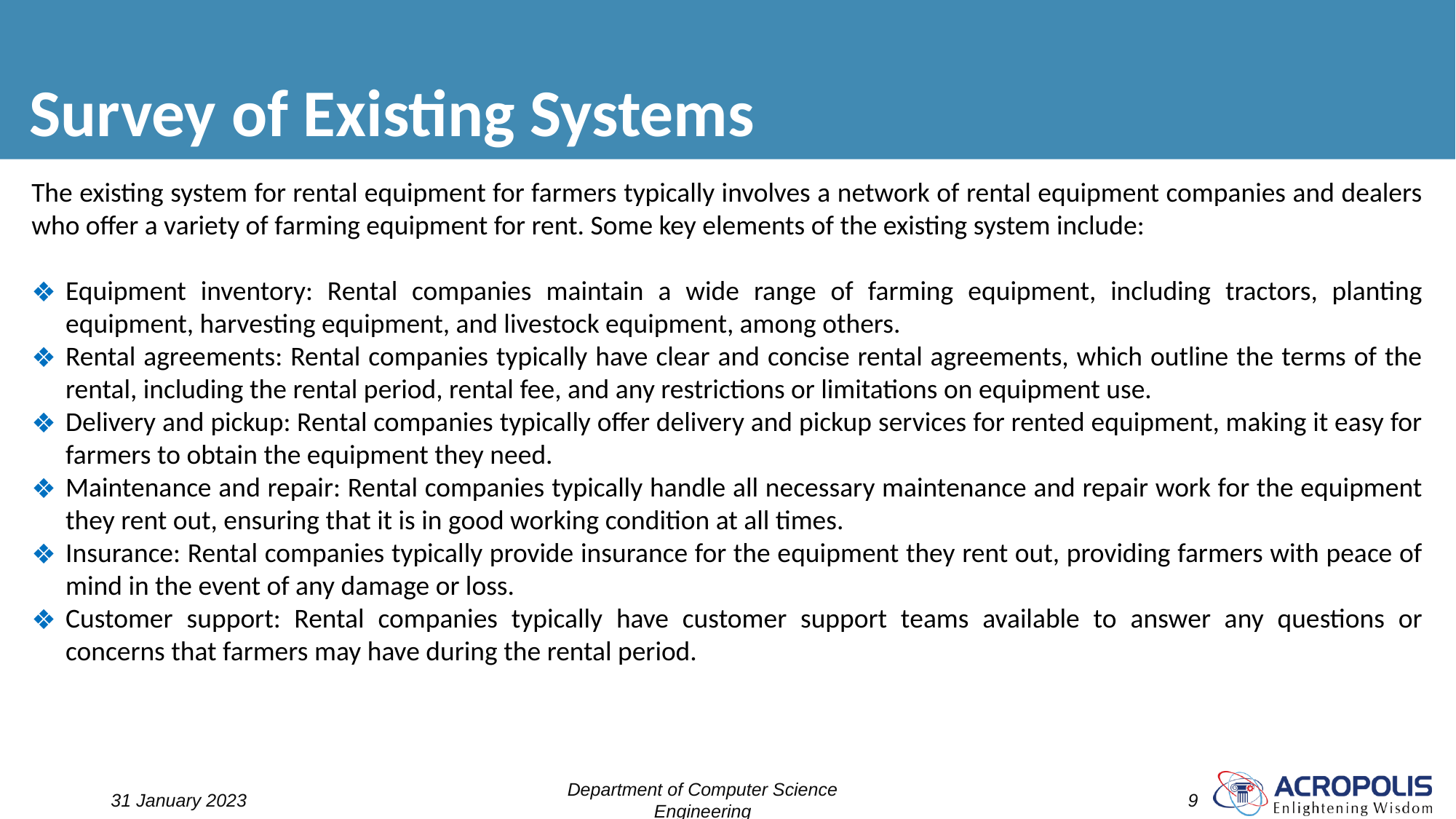

# Survey of Existing Systems
The existing system for rental equipment for farmers typically involves a network of rental equipment companies and dealers who offer a variety of farming equipment for rent. Some key elements of the existing system include:

Equipment inventory: Rental companies maintain a wide range of farming equipment, including tractors, planting equipment, harvesting equipment, and livestock equipment, among others.
Rental agreements: Rental companies typically have clear and concise rental agreements, which outline the terms of the rental, including the rental period, rental fee, and any restrictions or limitations on equipment use.
Delivery and pickup: Rental companies typically offer delivery and pickup services for rented equipment, making it easy for farmers to obtain the equipment they need.
Maintenance and repair: Rental companies typically handle all necessary maintenance and repair work for the equipment they rent out, ensuring that it is in good working condition at all times.
Insurance: Rental companies typically provide insurance for the equipment they rent out, providing farmers with peace of mind in the event of any damage or loss.
Customer support: Rental companies typically have customer support teams available to answer any questions or concerns that farmers may have during the rental period.
31 January 2023
Department of Computer Science Engineering
9